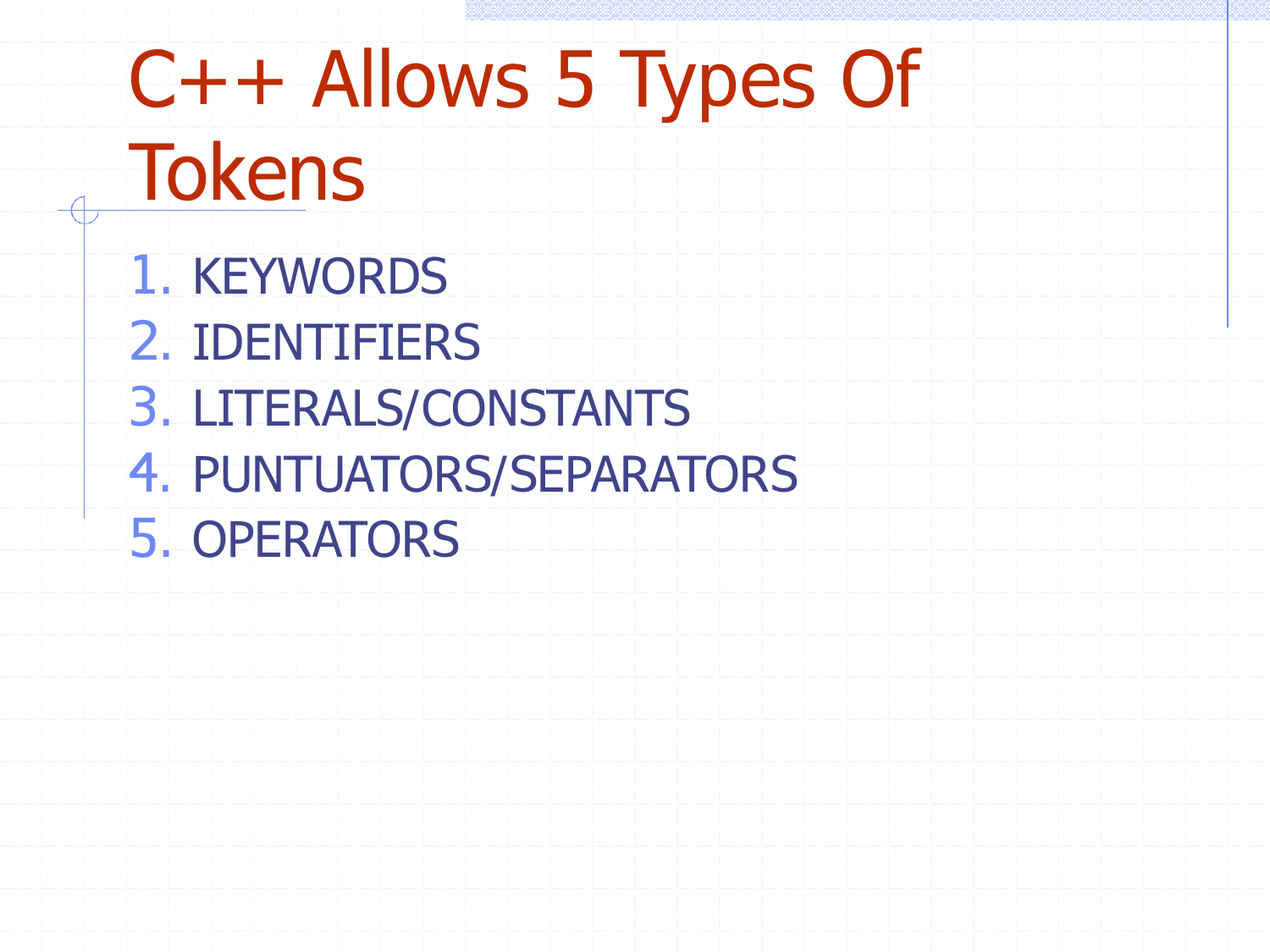

# C++ Allows 5 Types Of

Tokens

KEYWORDS
IDENTIFIERS
LITERALS/CONSTANTS
PUNTUATORS/SEPARATORS
OPERATORS